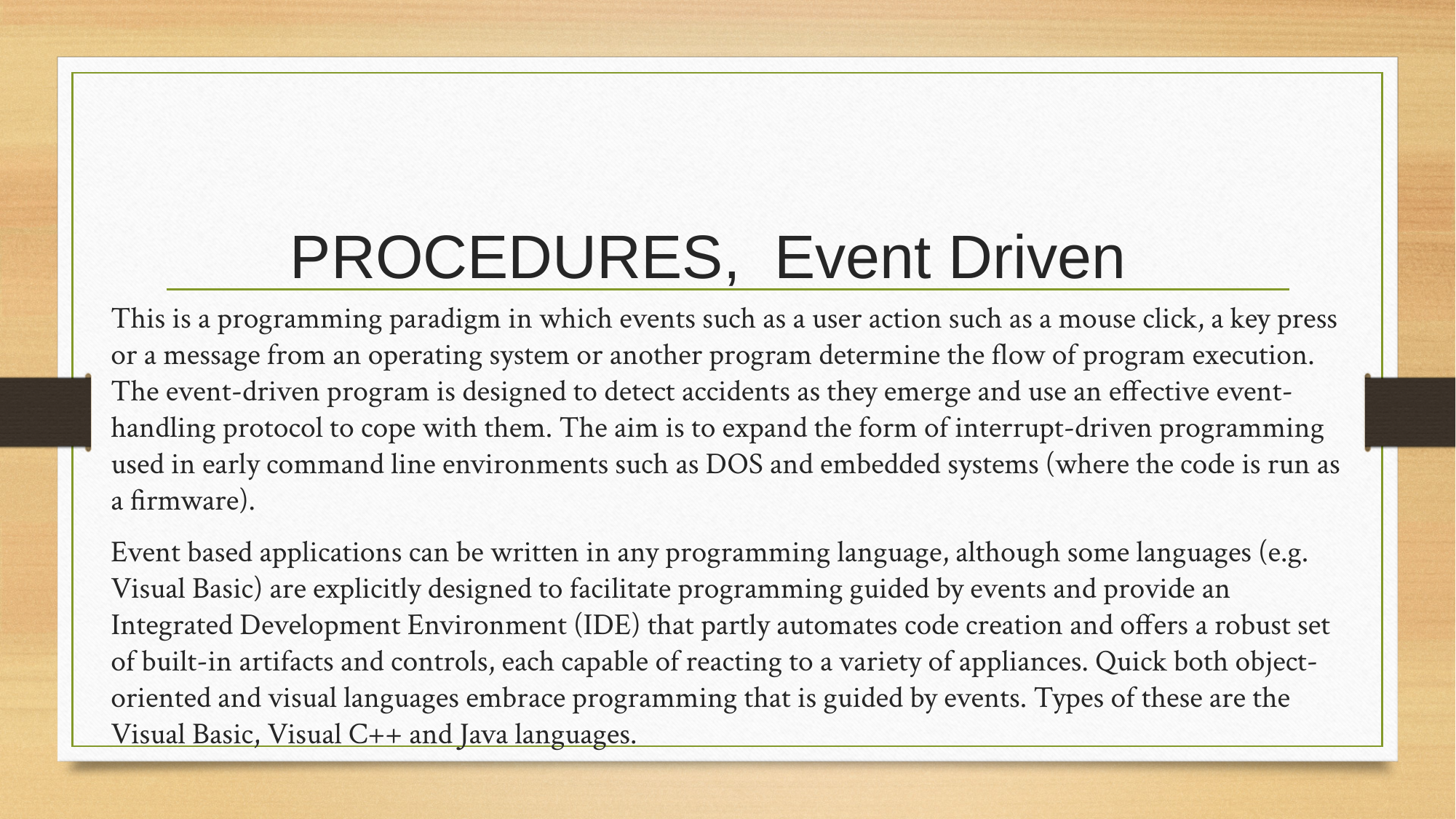

# PROCEDURES,  Event Driven
This is a programming paradigm in which events such as a user action such as a mouse click, a key press or a message from an operating system or another program determine the flow of program execution. The event-driven program is designed to detect accidents as they emerge and use an effective event-handling protocol to cope with them. The aim is to expand the form of interrupt-driven programming used in early command line environments such as DOS and embedded systems (where the code is run as a firmware).
Event based applications can be written in any programming language, although some languages (e.g. Visual Basic) are explicitly designed to facilitate programming guided by events and provide an Integrated Development Environment (IDE) that partly automates code creation and offers a robust set of built-in artifacts and controls, each capable of reacting to a variety of appliances. Quick both object-oriented and visual languages embrace programming that is guided by events. Types of these are the Visual Basic, Visual C++ and Java languages.